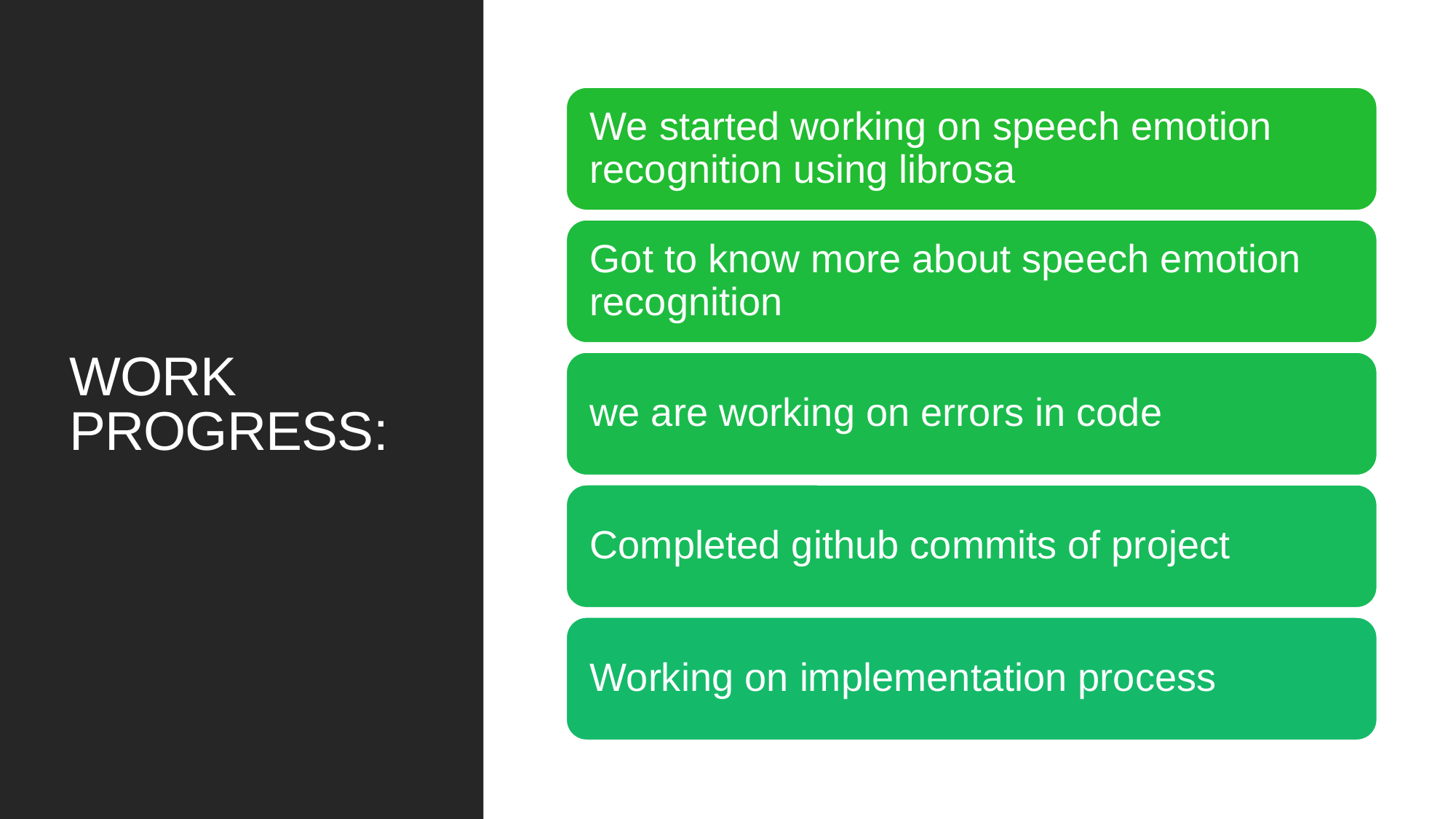

WORK PROGRESS:
We started working on speech emotion recognition using librosa
Got to know more about speech emotion recognition
we are working on errors in code
Completed github commits of project
Working on implementation process